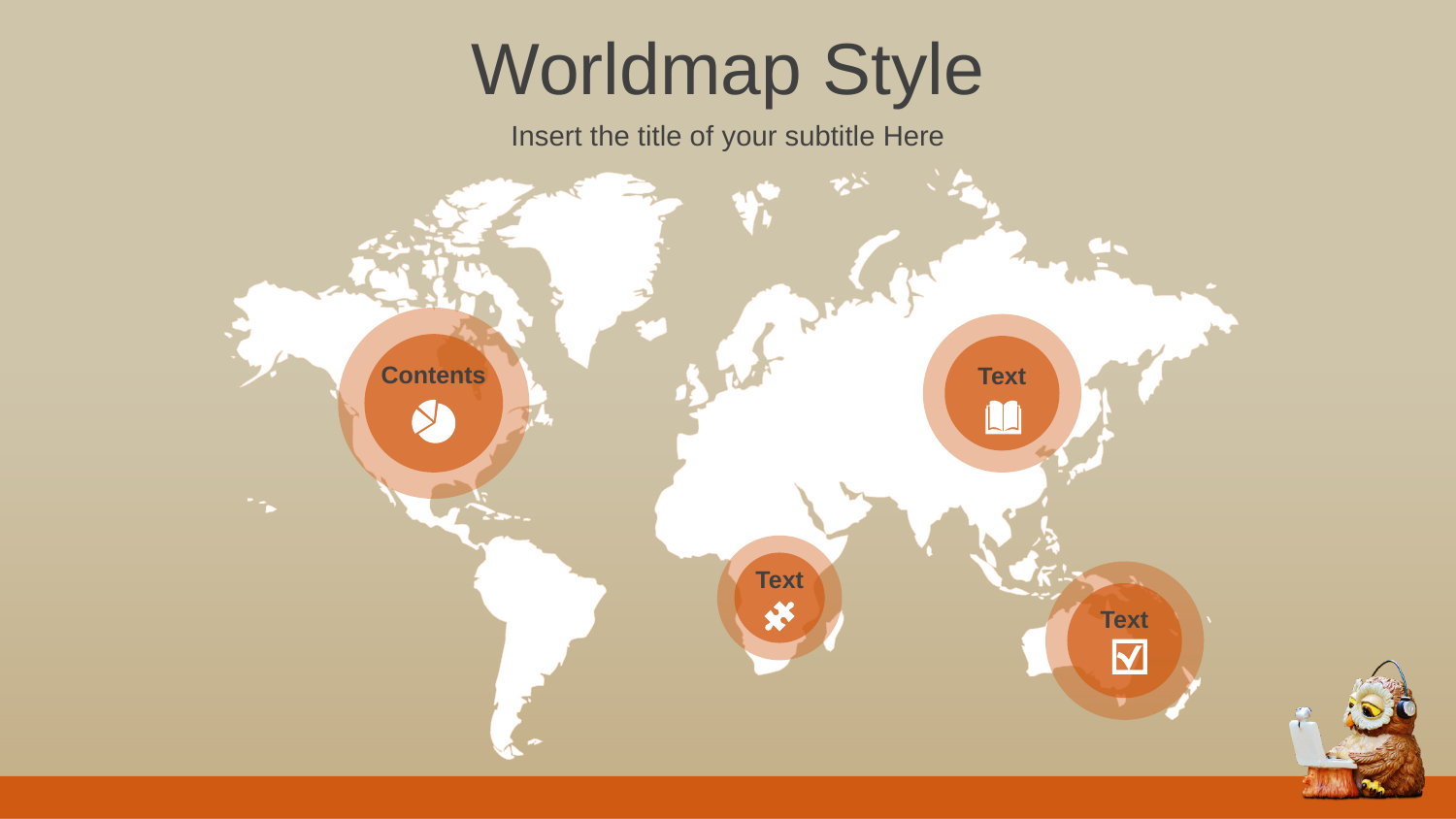

Worldmap Style
Insert the title of your subtitle Here

Contents
Text

Text

Text